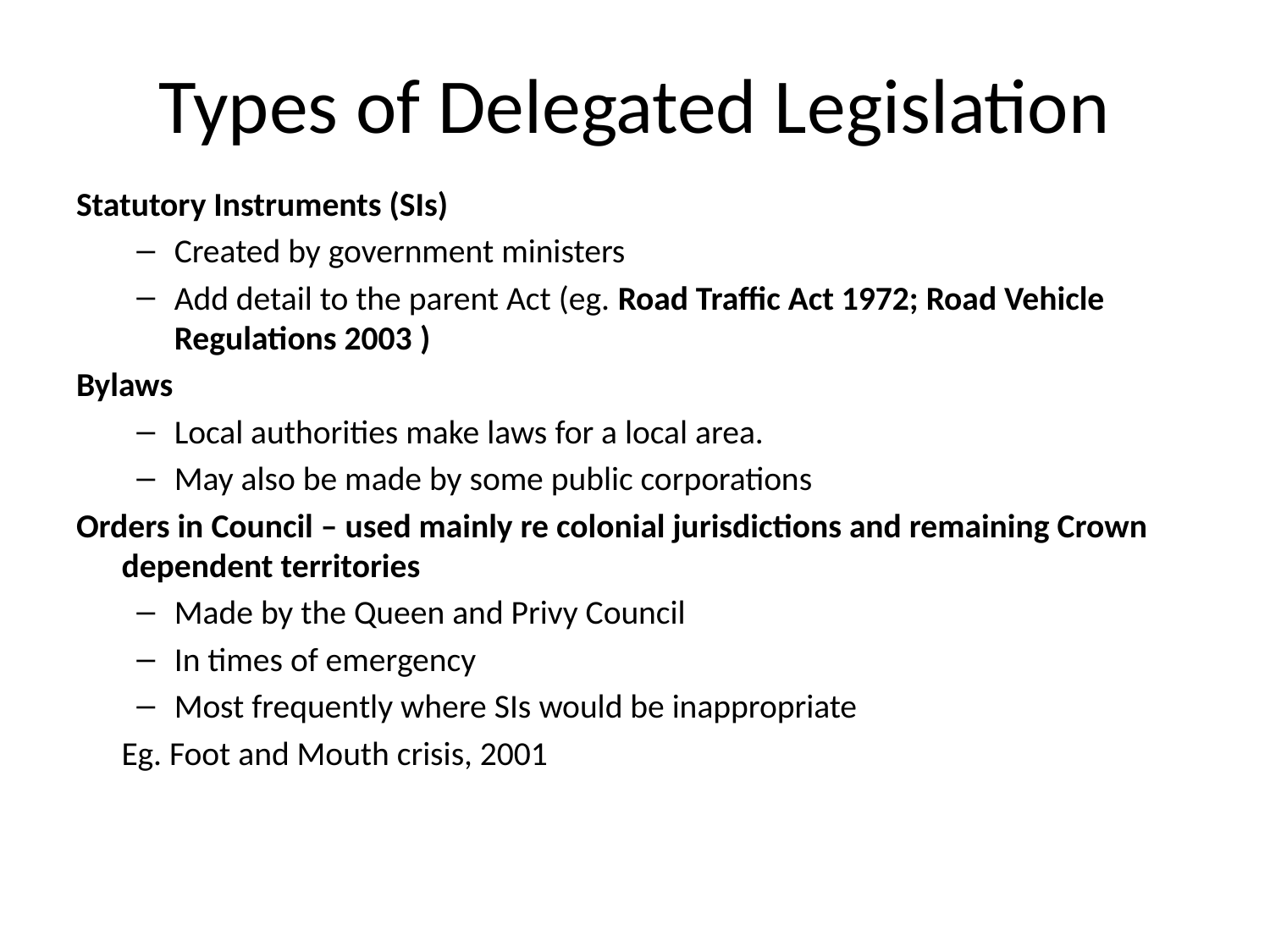

# Types of Delegated Legislation
Statutory Instruments (SIs)
Created by government ministers
Add detail to the parent Act (eg. Road Traffic Act 1972; Road Vehicle Regulations 2003 )
Bylaws
Local authorities make laws for a local area.
May also be made by some public corporations
Orders in Council – used mainly re colonial jurisdictions and remaining Crown dependent territories
Made by the Queen and Privy Council
In times of emergency
Most frequently where SIs would be inappropriate
	Eg. Foot and Mouth crisis, 2001